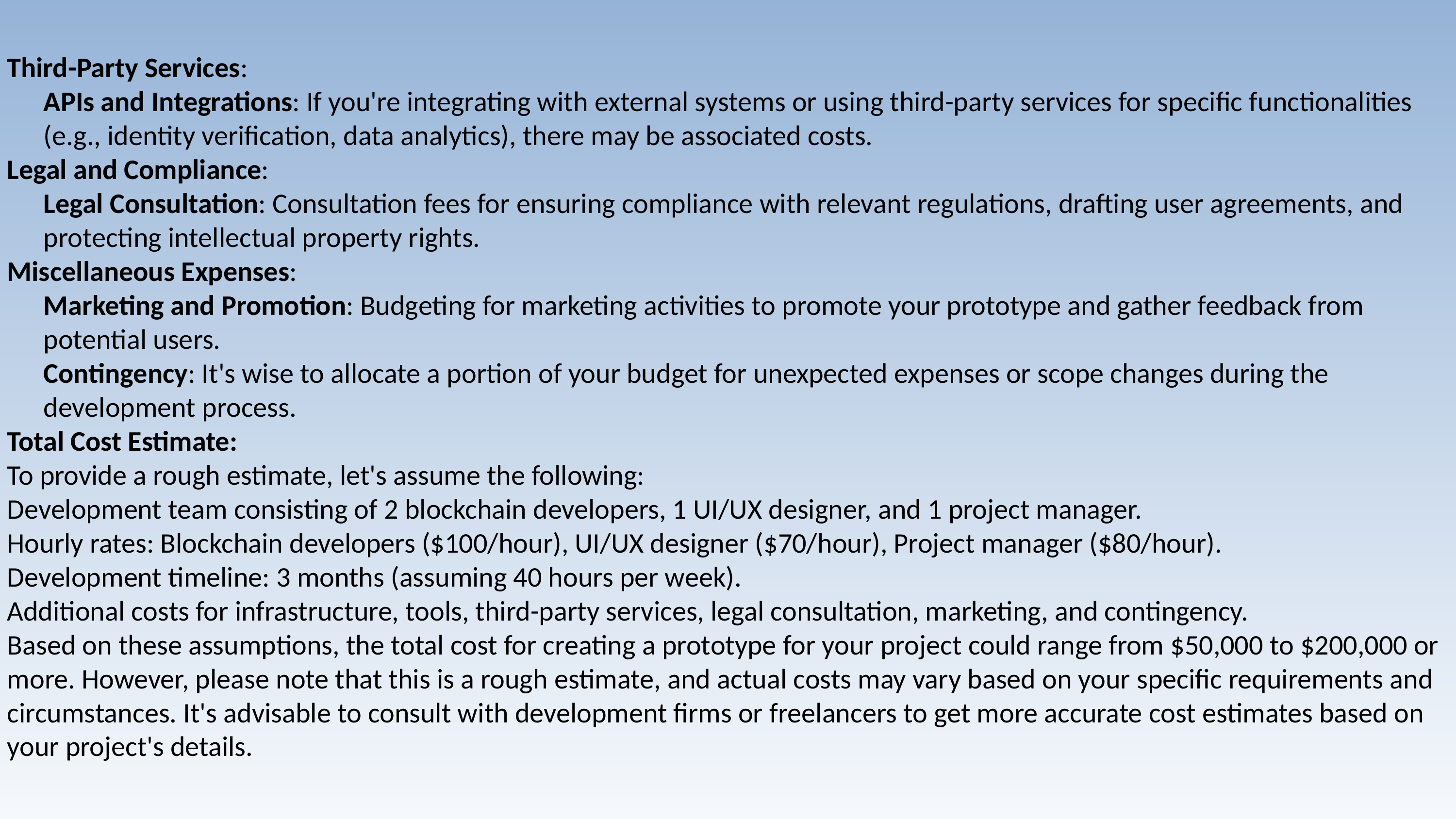

Third-Party Services:
APIs and Integrations: If you're integrating with external systems or using third-party services for specific functionalities (e.g., identity verification, data analytics), there may be associated costs.
Legal and Compliance:
Legal Consultation: Consultation fees for ensuring compliance with relevant regulations, drafting user agreements, and protecting intellectual property rights.
Miscellaneous Expenses:
Marketing and Promotion: Budgeting for marketing activities to promote your prototype and gather feedback from potential users.
Contingency: It's wise to allocate a portion of your budget for unexpected expenses or scope changes during the development process.
Total Cost Estimate:
To provide a rough estimate, let's assume the following:
Development team consisting of 2 blockchain developers, 1 UI/UX designer, and 1 project manager.
Hourly rates: Blockchain developers ($100/hour), UI/UX designer ($70/hour), Project manager ($80/hour).
Development timeline: 3 months (assuming 40 hours per week).
Additional costs for infrastructure, tools, third-party services, legal consultation, marketing, and contingency.
Based on these assumptions, the total cost for creating a prototype for your project could range from $50,000 to $200,000 or more. However, please note that this is a rough estimate, and actual costs may vary based on your specific requirements and circumstances. It's advisable to consult with development firms or freelancers to get more accurate cost estimates based on your project's details.